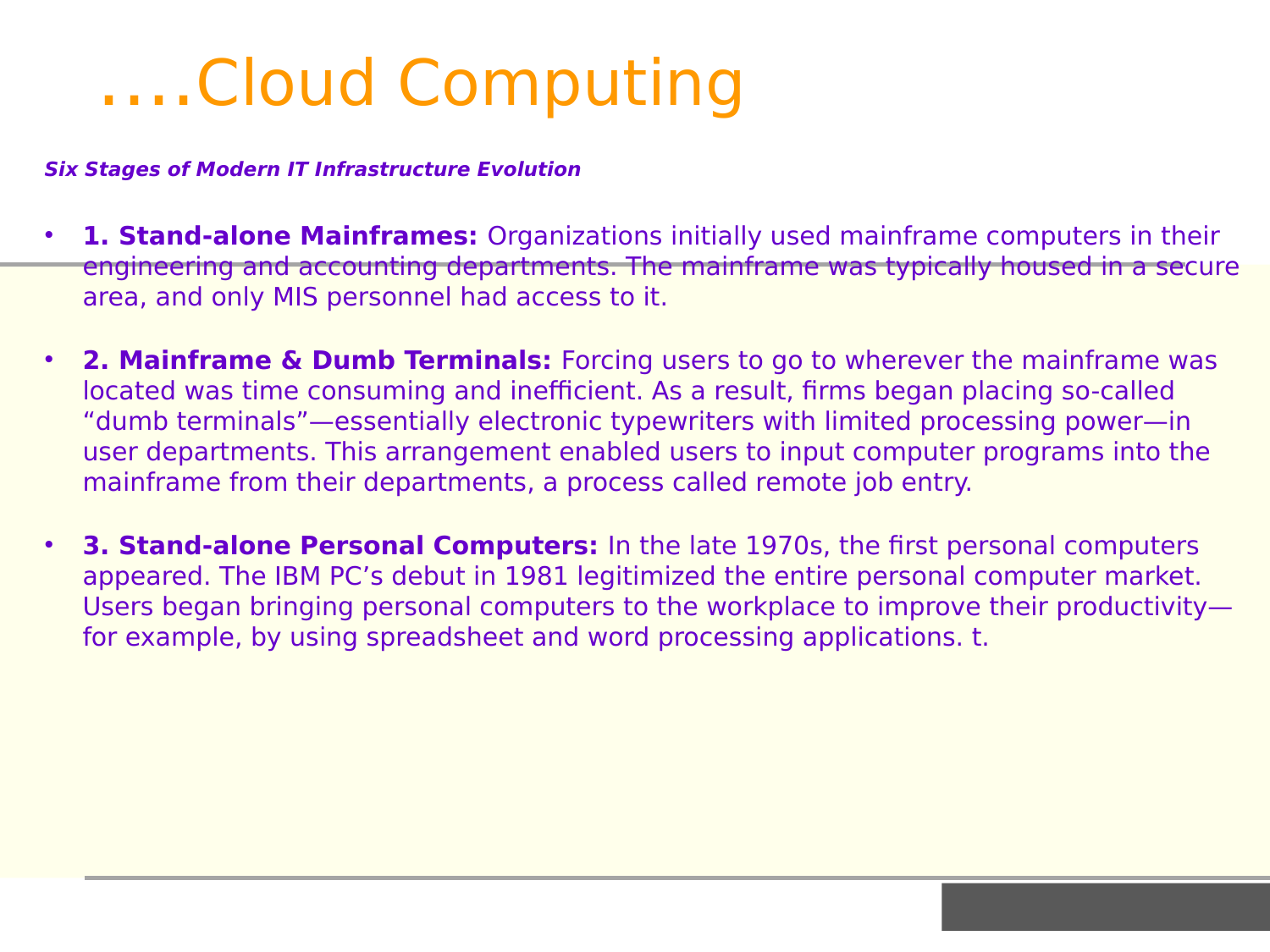

....Cloud Computing

Six Stages of Modern IT Infrastructure Evolution

1. Stand-alone Mainframes: Organizations initially used mainframe computers in their engineering and accounting departments. The mainframe was typically housed in a secure area, and only MIS personnel had access to it.

2. Mainframe & Dumb Terminals: Forcing users to go to wherever the mainframe was located was time consuming and inefficient. As a result, firms began placing so-called “dumb terminals”—essentially electronic typewriters with limited processing power—in user departments. This arrangement enabled users to input computer programs into the mainframe from their departments, a process called remote job entry.

3. Stand-alone Personal Computers: In the late 1970s, the first personal computers appeared. The IBM PC’s debut in 1981 legitimized the entire personal computer market. Users began bringing personal computers to the workplace to improve their productivity—for example, by using spreadsheet and word processing applications. t.